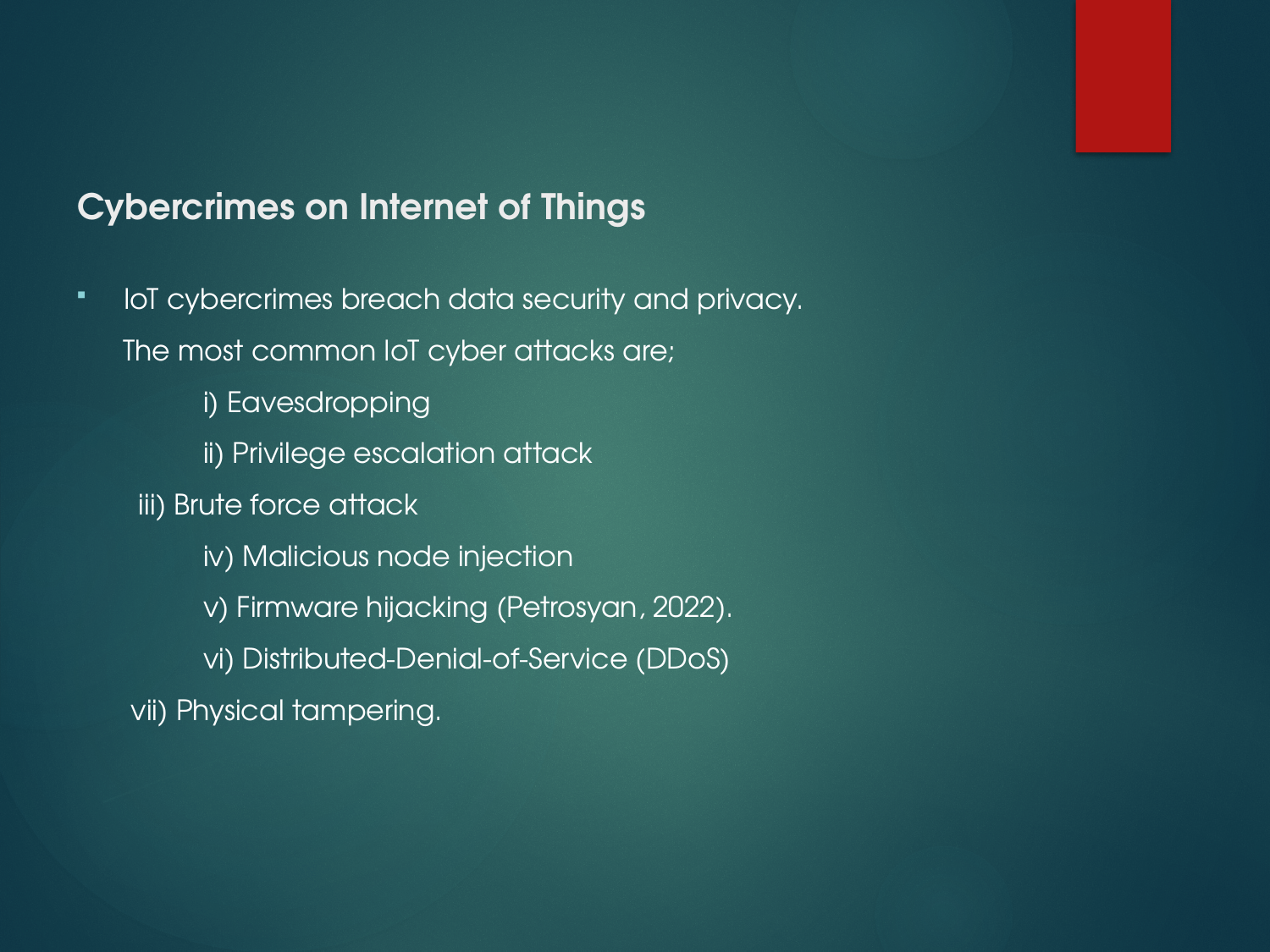

# Cybercrimes on Internet of Things
IoT cybercrimes breach data security and privacy.
      The most common IoT cyber attacks are;
	i) Eavesdropping
	ii) Privilege escalation attack
        iii) Brute force attack
	iv) Malicious node injection
	v) Firmware hijacking (Petrosyan, 2022).
	vi) Distributed-Denial-of-Service (DDoS)
       vii) Physical tampering.